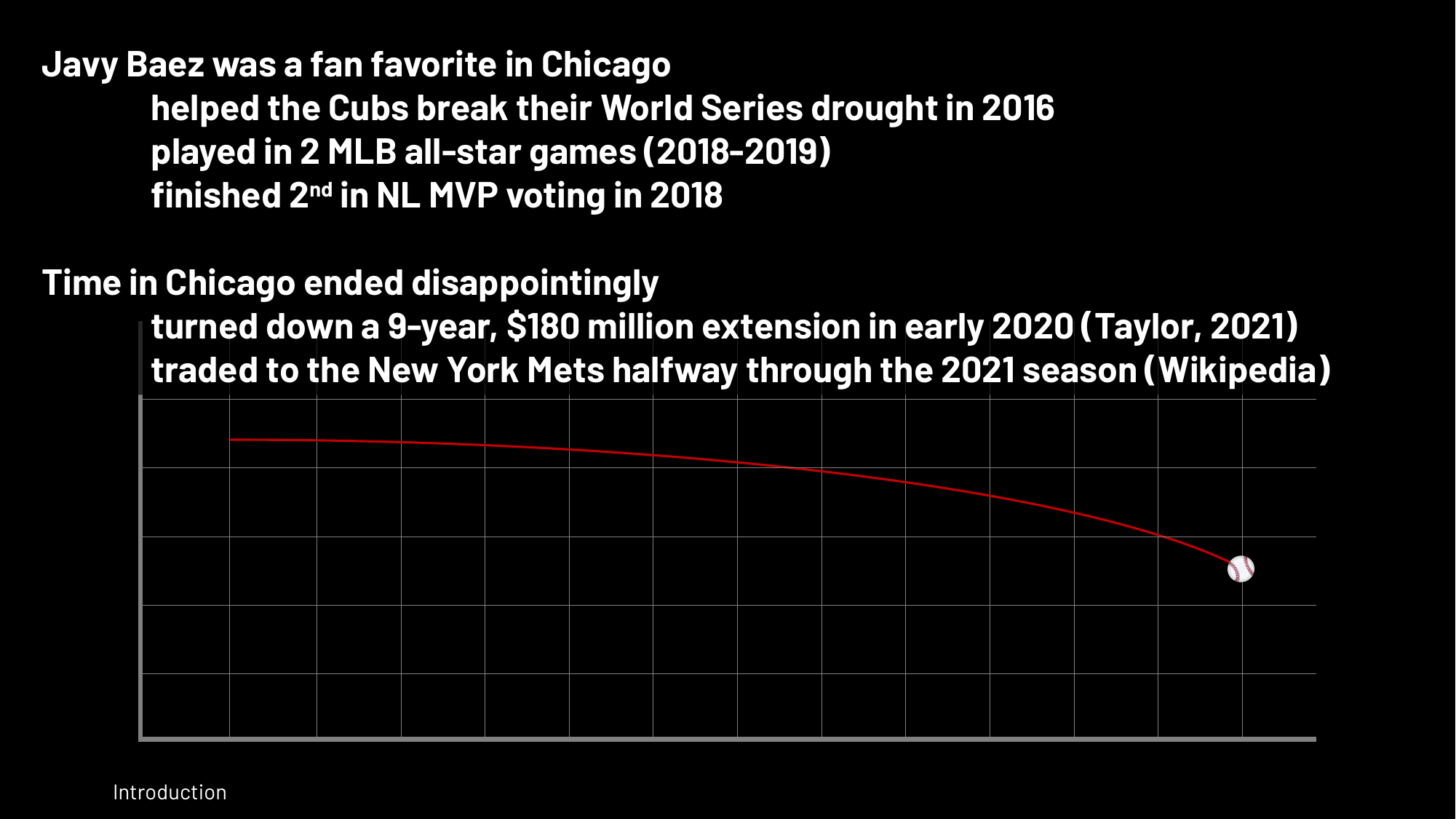

Javy Baez was a fan favorite in Chicago
	helped the Cubs break their World Series drought in 2016
	played in 2 MLB all-star games (2018-2019)
	finished 2nd in NL MVP voting in 2018

Time in Chicago ended disappointingly
	turned down a 9-year, $180 million extension in early 2020 (Taylor, 2021)
	traded to the New York Mets halfway through the 2021 season (Wikipedia)
Introduction